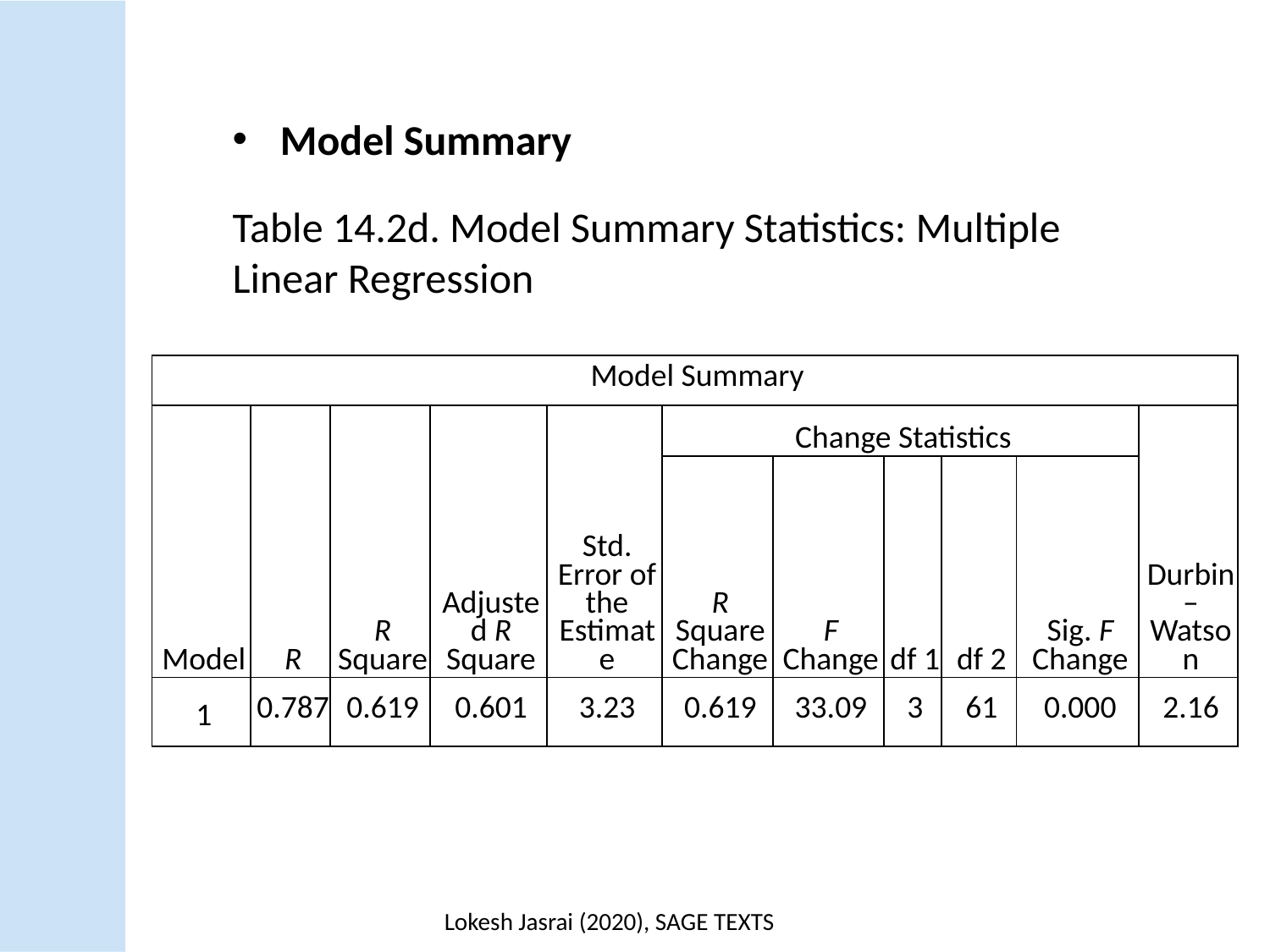

Model Summary
Table 14.2d. Model Summary Statistics: Multiple Linear Regression
| Model Summary |  |  |  |  |  |  |  |  |  |  |
| --- | --- | --- | --- | --- | --- | --- | --- | --- | --- | --- |
| Model | R | R Square | Adjusted R Square | Std. Error of the Estimate | Change Statistics |  |  |  |  | Durbin–Watson |
|  |  |  |  |  | R Square Change | F Change | df 1 | df 2 | Sig. F Change |  |
| 1 | 0.787 | 0.619 | 0.601 | 3.23 | 0.619 | 33.09 | 3 | 61 | 0.000 | 2.16 |
Lokesh Jasrai (2020), SAGE TEXTS